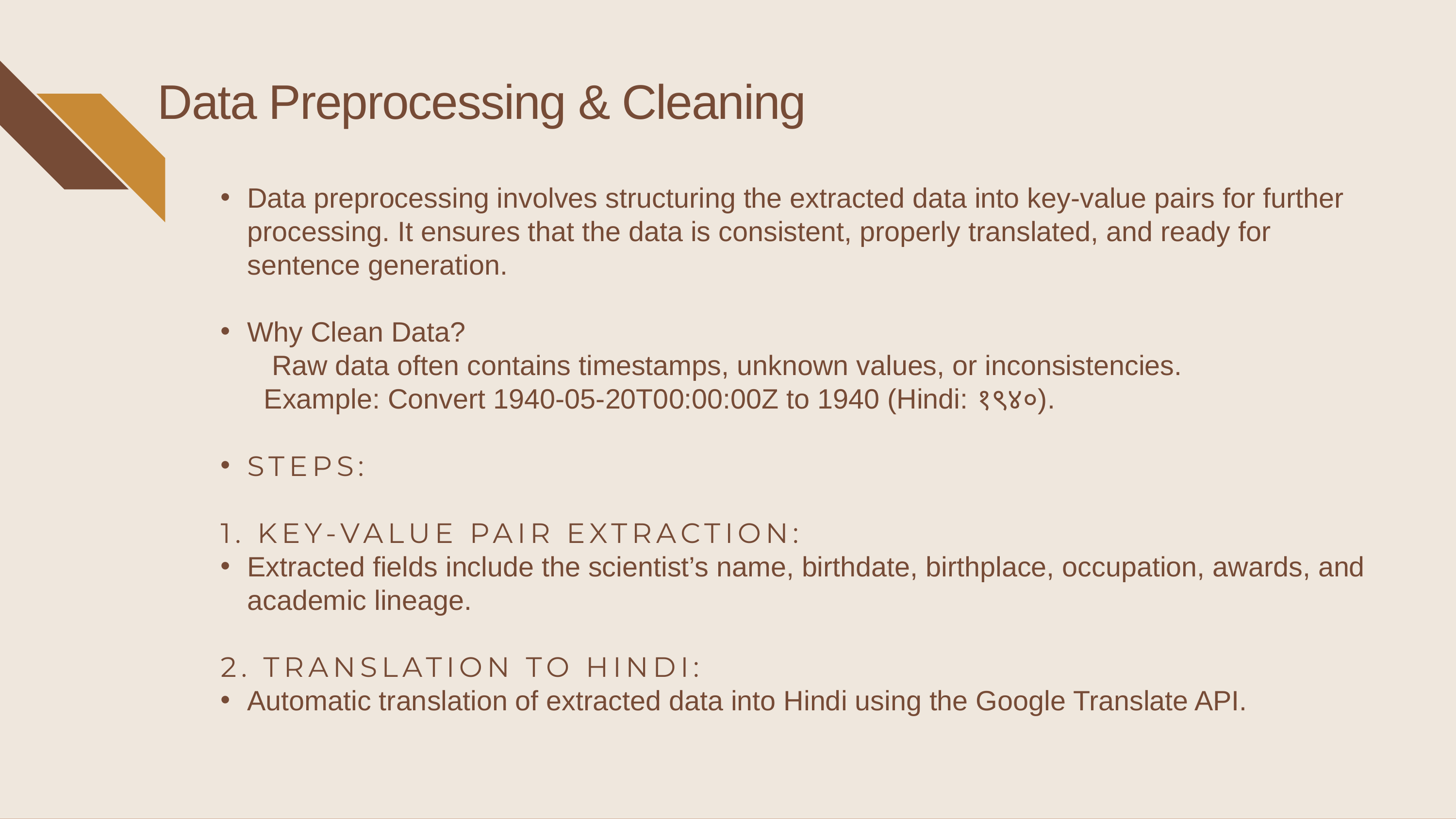

Data Preprocessing & Cleaning

Data preprocessing involves structuring the extracted data into key-value pairs for further processing. It ensures that the data is consistent, properly translated, and ready for sentence generation.

Why Clean Data?
          Raw data often contains timestamps, unknown values, or inconsistencies.
         Example: Convert 1940-05-20T00:00:00Z to 1940 (Hindi: १९४०).

STEPS:

1. KEY-VALUE PAIR EXTRACTION:
Extracted fields include the scientist’s name, birthdate, birthplace, occupation, awards, and academic lineage.

2. TRANSLATION TO HINDI:
Automatic translation of extracted data into Hindi using the Google Translate API.